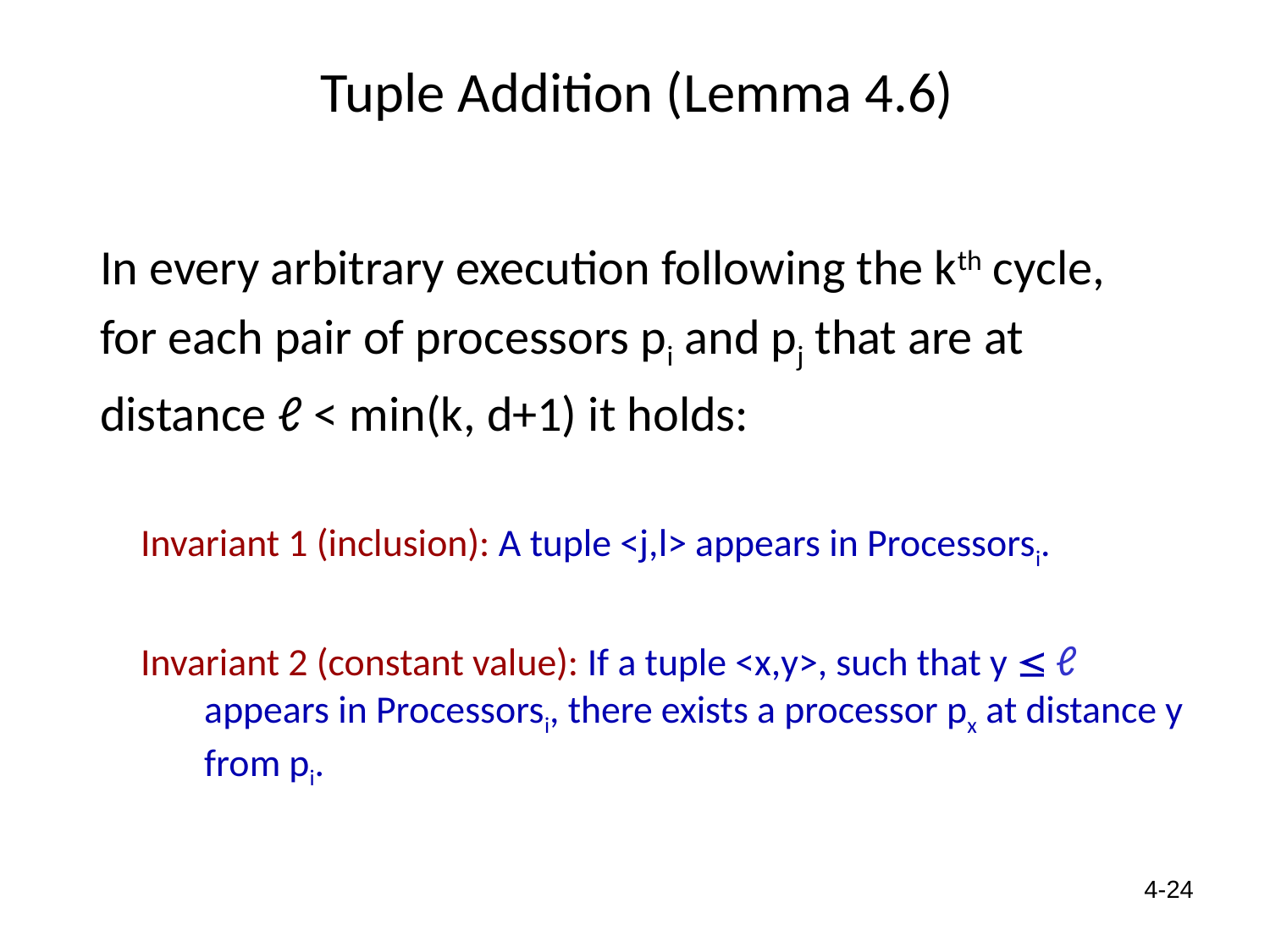

# Tuple Addition (Lemma 4.6)
In every arbitrary execution following the kth cycle,
for each pair of processors pi and pj that are at
distance ℓ < min(k, d+1) it holds:

Invariant 1 (inclusion): A tuple <j,l> appears in Processorsi.

Invariant 2 (constant value): If a tuple <x,y>, such that y ≤ ℓ appears in Processorsi, there exists a processor px at distance y from pi.
4-24